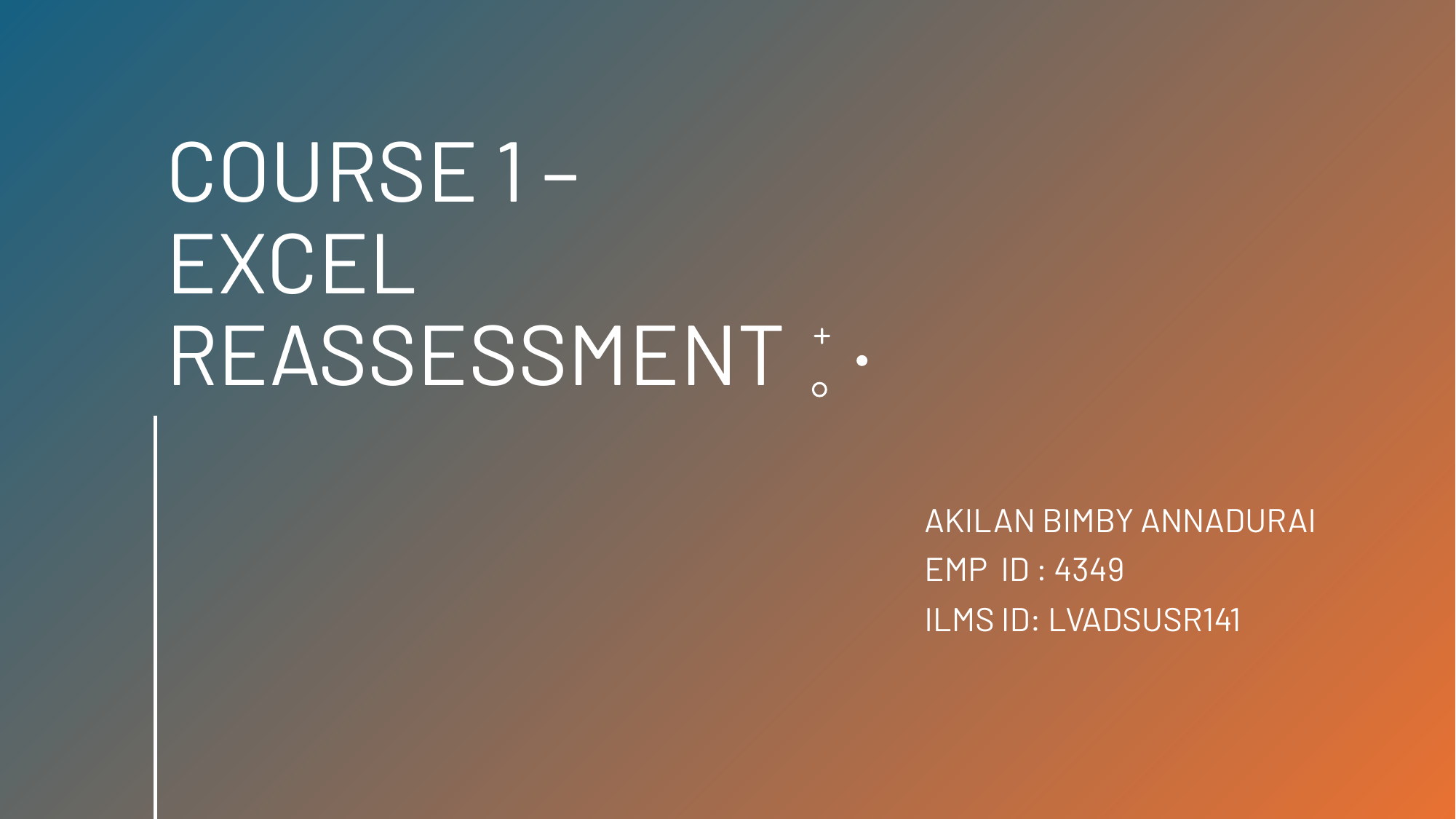

# COURSE 1 – EXCEL REASSESSMENT

AKILAN BIMBY ANNADURAI
EMP  ID : 4349
ILMS ID: LVADSUSR141